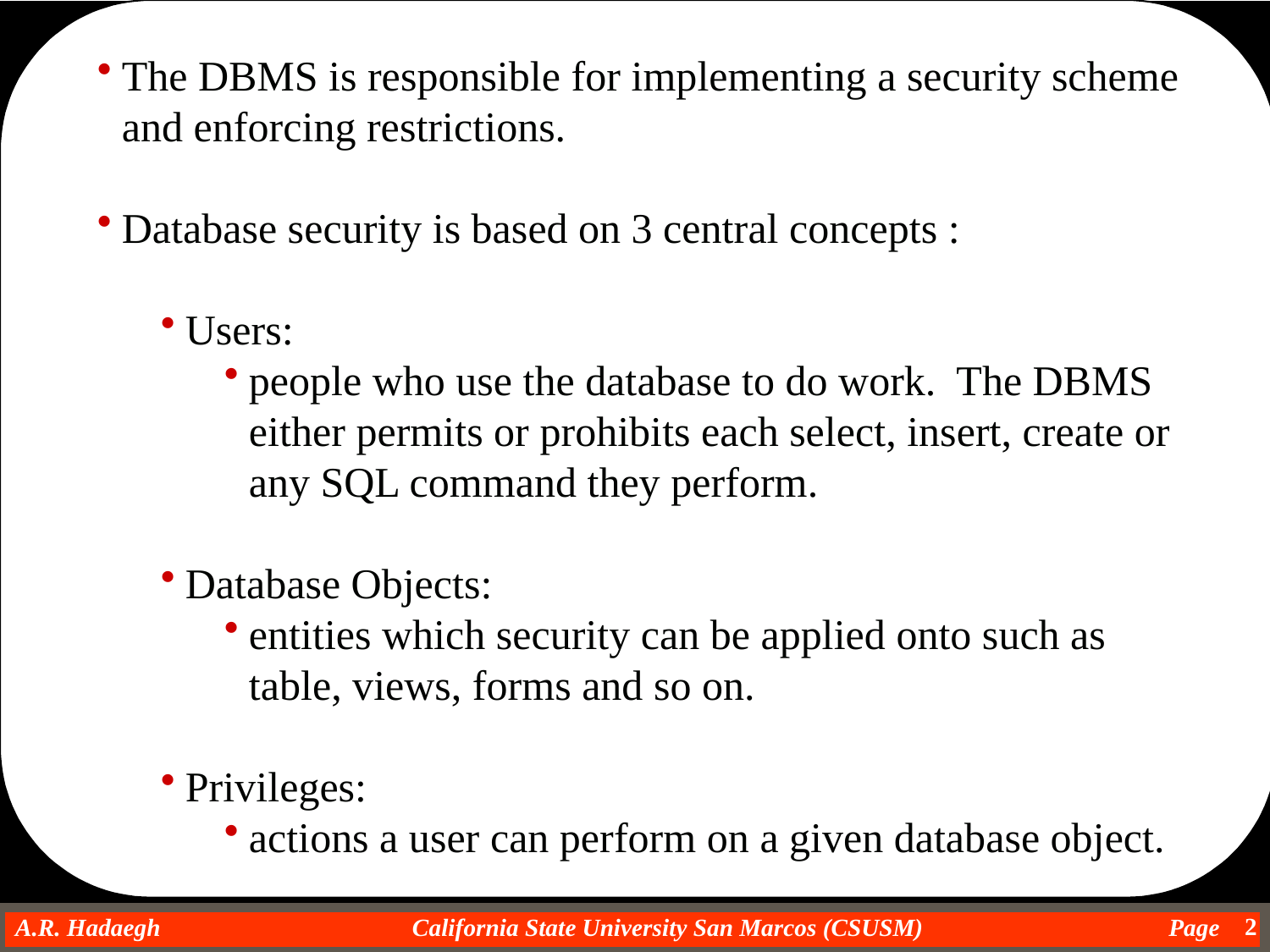

The DBMS is responsible for implementing a security scheme and enforcing restrictions.

Database security is based on 3 central concepts :

Users:
people who use the database to do work.  The DBMS either permits or prohibits each select, insert, create or any SQL command they perform.

Database Objects:
entities which security can be applied onto such as table, views, forms and so on.

Privileges:
actions a user can perform on a given database object.
2